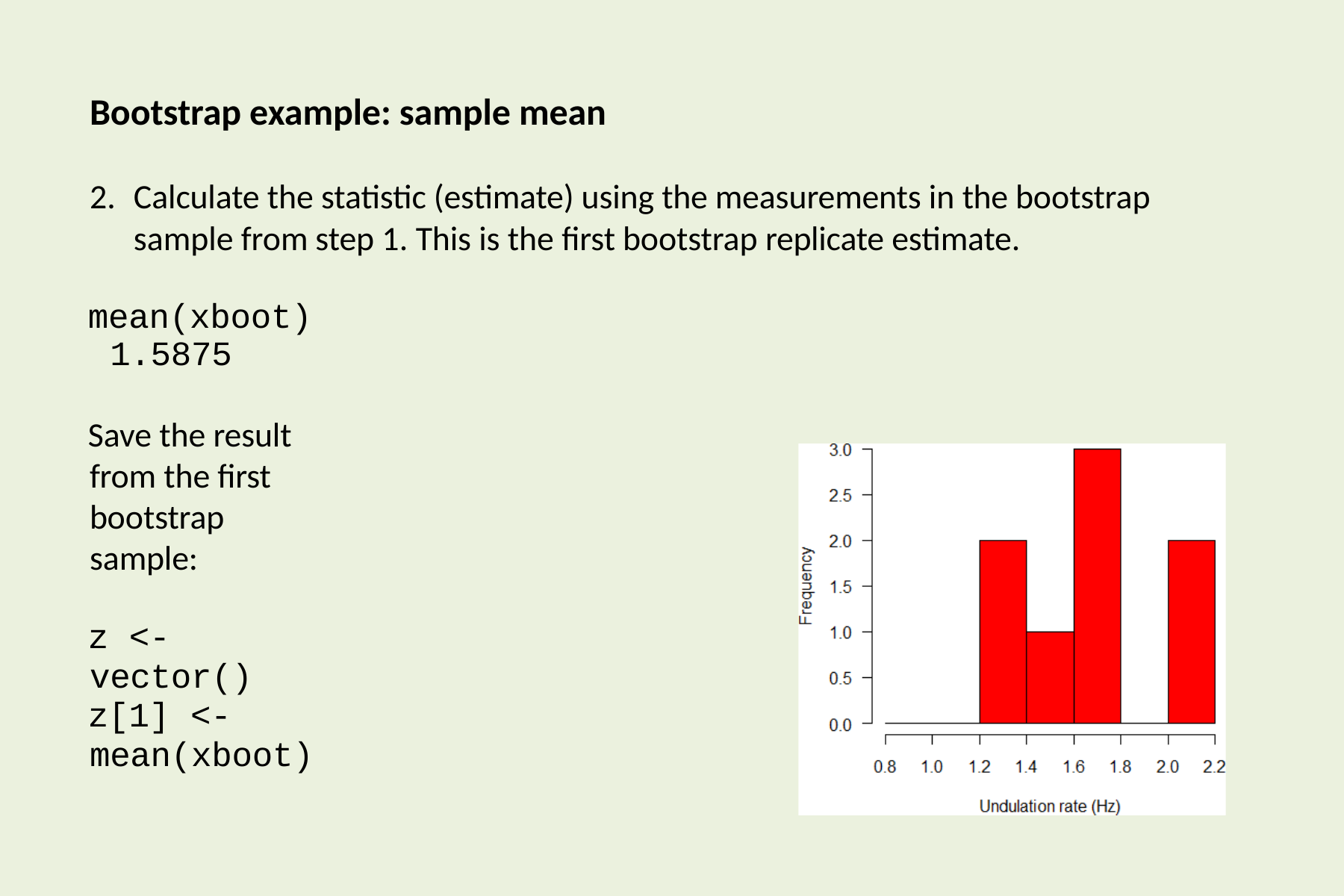

# Bootstrap example: sample mean
2.	Calculate the statistic (estimate) using the measurements in the bootstrap  sample from step 1. This is the first bootstrap replicate estimate.

mean(xboot)  1.5875

Save the result from the first bootstrap sample:

z <- vector()
z[1] <- mean(xboot)